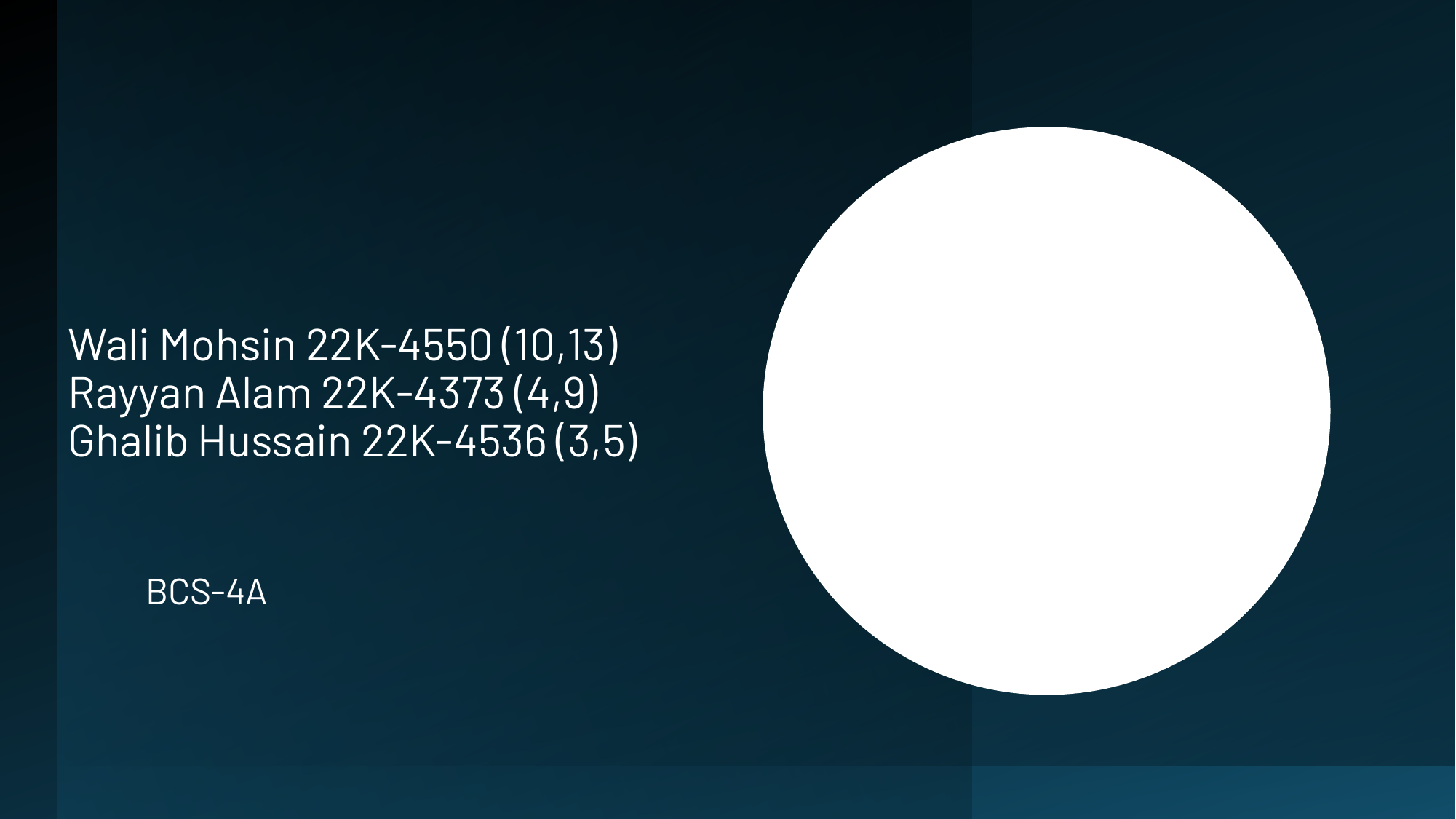

# Wali Mohsin 22K-4550 (10,13) Rayyan Alam 22K-4373 (4,9) Ghalib Hussain 22K-4536 (3,5)
BCS-4A